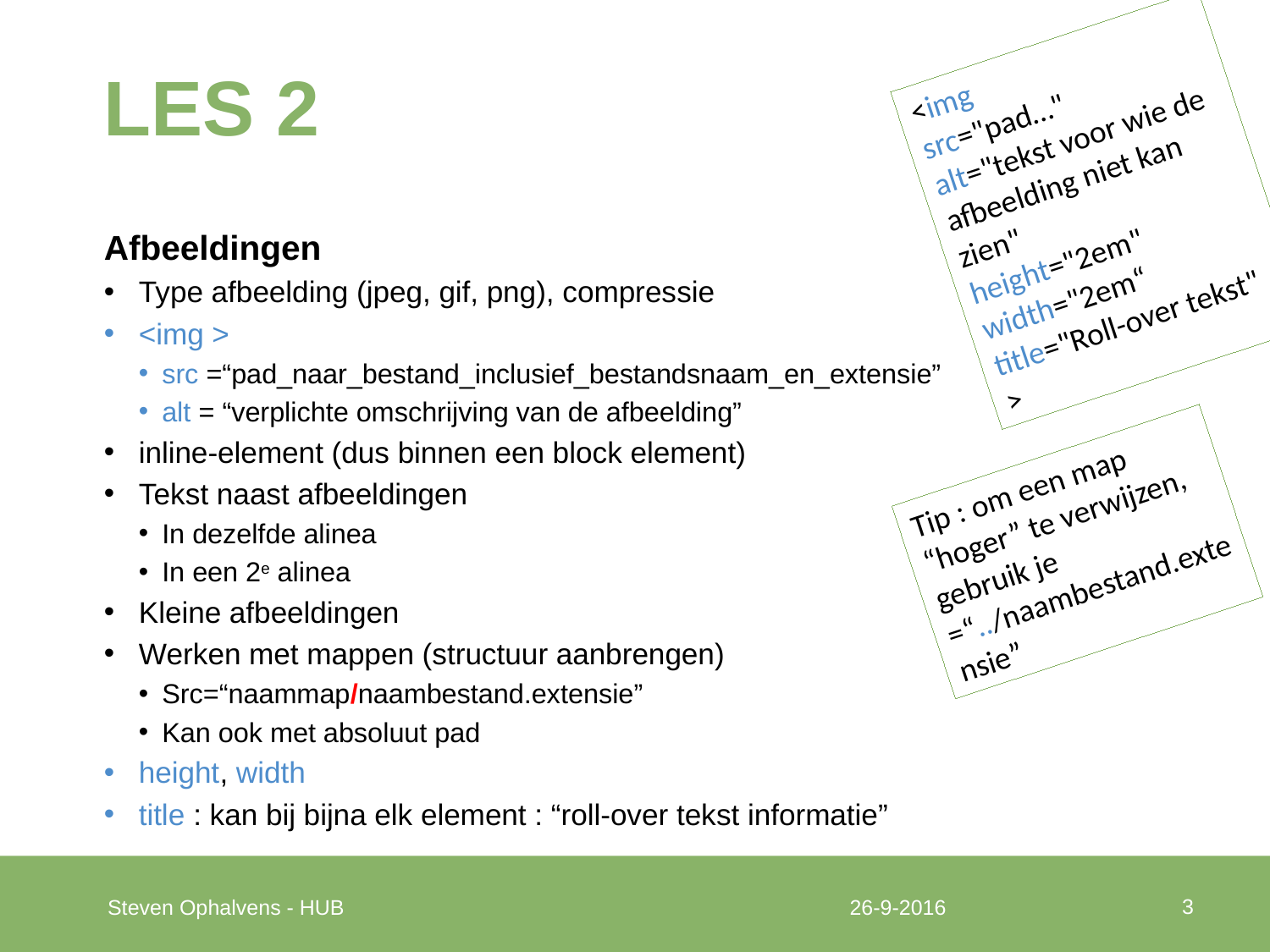

# LES 2
<img
src="pad…"
alt="tekst voor wie de afbeelding niet kan zien"
height="2em" width="2em“
title="Roll-over tekst"
>
Afbeeldingen
Type afbeelding (jpeg, gif, png), compressie
<img >
src =“pad_naar_bestand_inclusief_bestandsnaam_en_extensie”
alt = “verplichte omschrijving van de afbeelding”
inline-element (dus binnen een block element)
Tekst naast afbeeldingen
In dezelfde alinea
In een 2e alinea
Kleine afbeeldingen
Werken met mappen (structuur aanbrengen)
Src=“naammap/naambestand.extensie”
Kan ook met absoluut pad
height, width
title : kan bij bijna elk element : “roll-over tekst informatie”

Tip : om een map “hoger” te verwijzen, gebruik je =“../naambestand.extensie”
3
Steven Ophalvens - HUB
26-9-2016